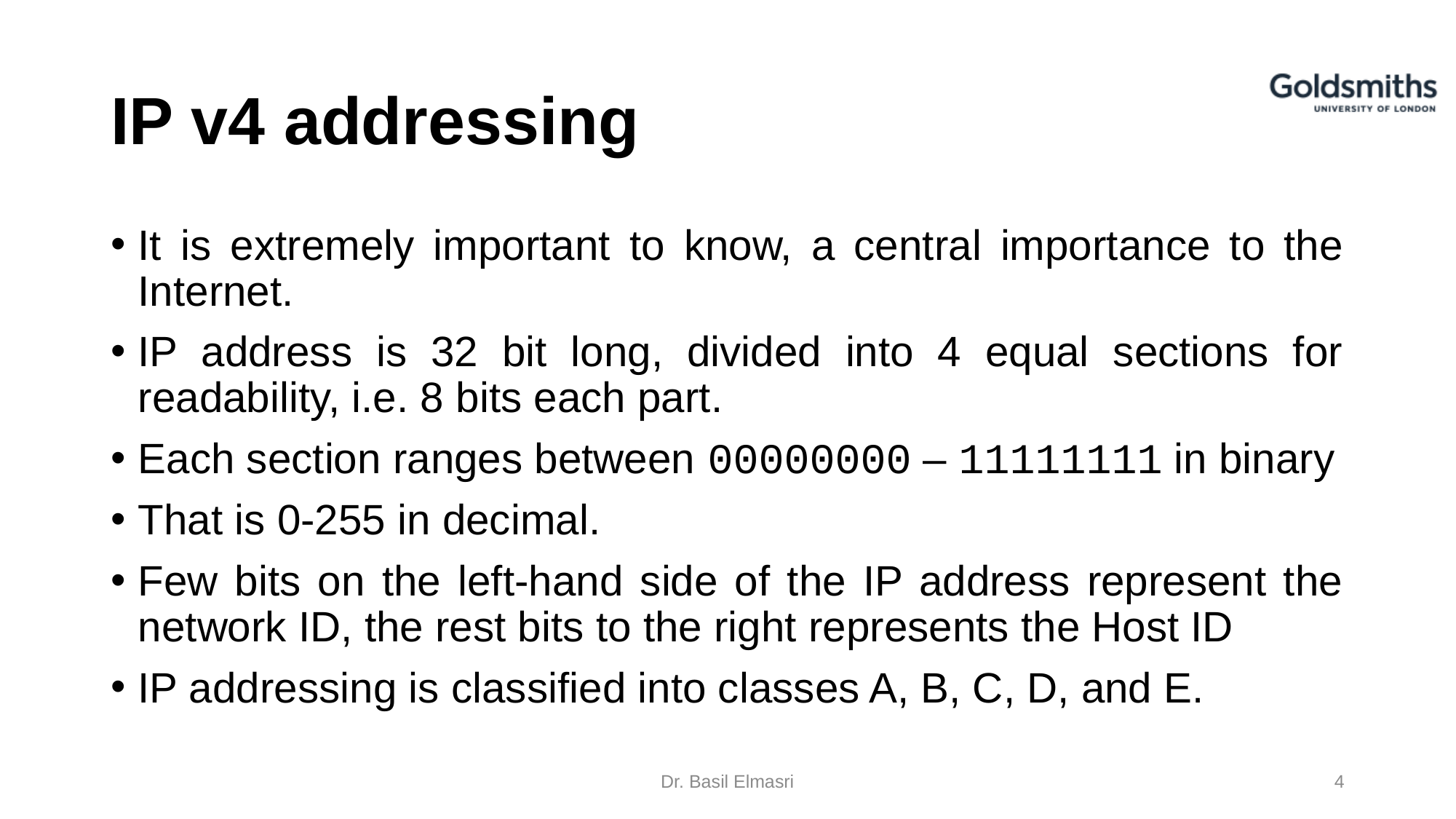

IP v4 addressing
It is extremely important to know, a central importance to the Internet.
IP address is 32 bit long, divided into 4 equal sections for readability, i.e. 8 bits each part.
Each section ranges between 00000000 – 11111111 in binary
That is 0-255 in decimal.
Few bits on the left-hand side of the IP address represent the network ID, the rest bits to the right represents the Host ID
IP addressing is classified into classes A, B, C, D, and E.
Dr. Basil Elmasri
4